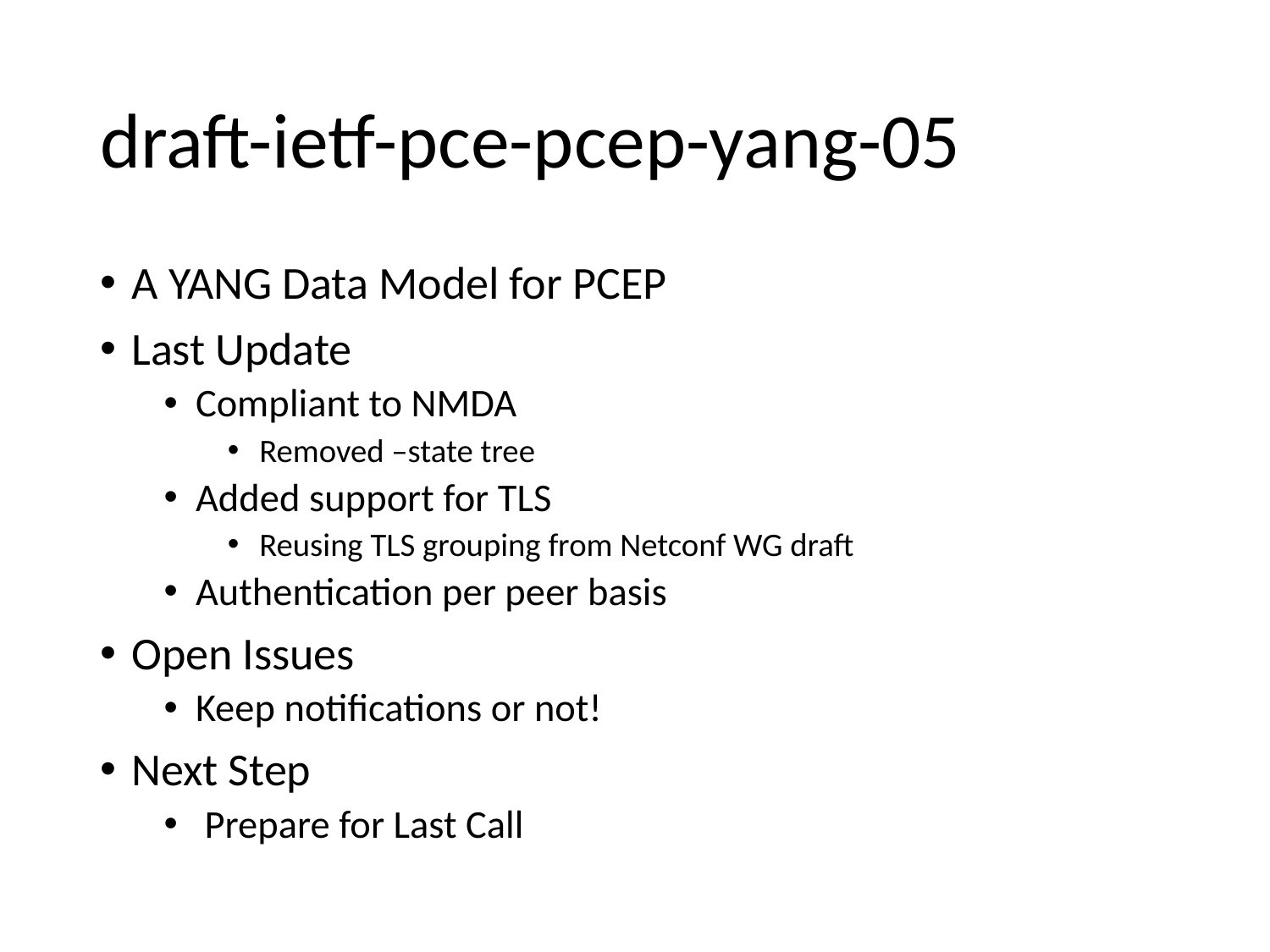

# draft-ietf-pce-pcep-yang-05
A YANG Data Model for PCEP
Last Update
Compliant to NMDA
Removed –state tree
Added support for TLS
Reusing TLS grouping from Netconf WG draft
Authentication per peer basis
Open Issues
Keep notifications or not!
Next Step
 Prepare for Last Call